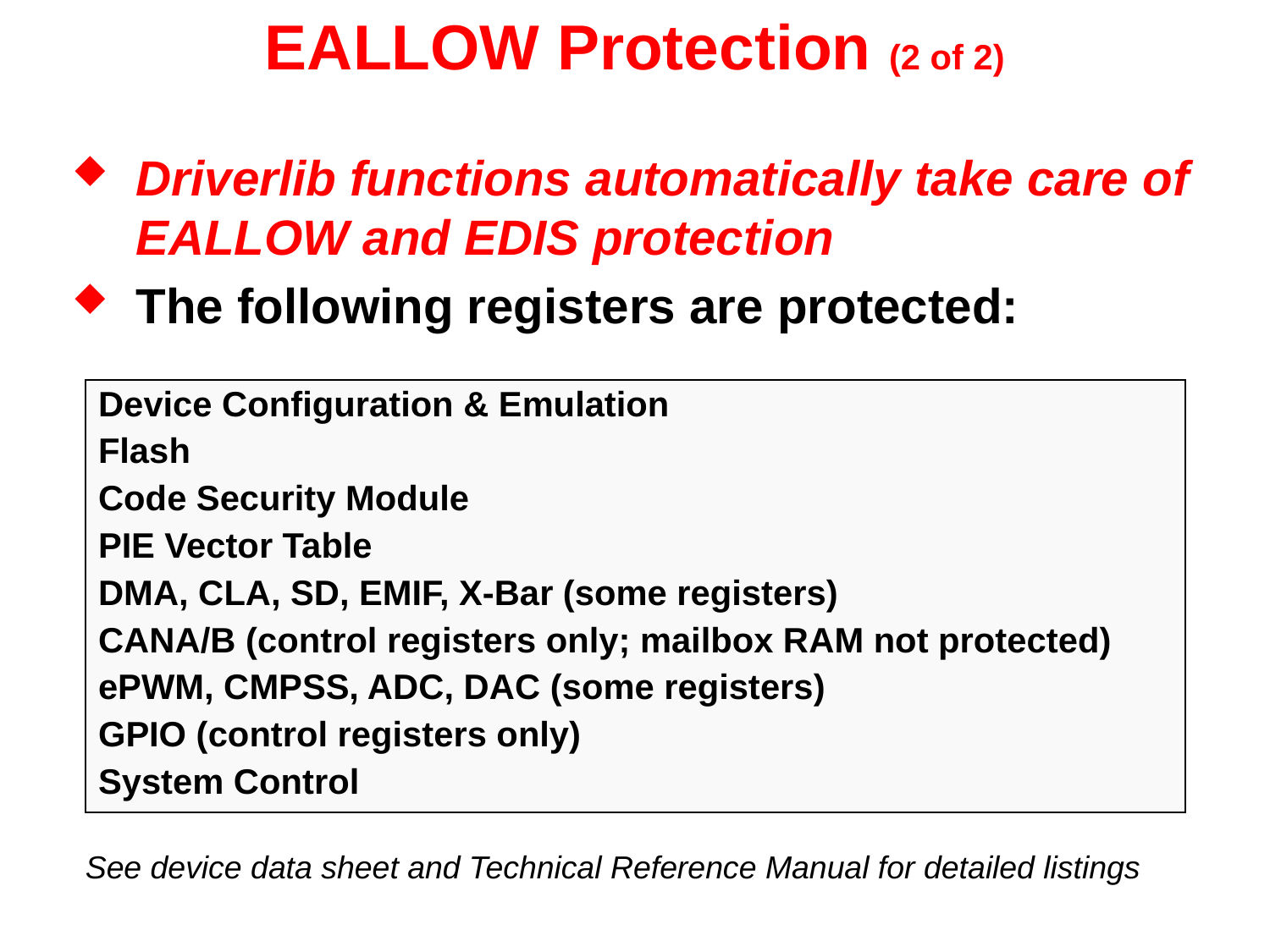

# EALLOW Protection (2 of 2)
Driverlib functions automatically take care of EALLOW and EDIS protection
The following registers are protected:
Device Configuration & Emulation
Flash
Code Security Module
PIE Vector Table
DMA, CLA, SD, EMIF, X-Bar (some registers)
CANA/B (control registers only; mailbox RAM not protected)
ePWM, CMPSS, ADC, DAC (some registers)
GPIO (control registers only)
System Control
See device data sheet and Technical Reference Manual for detailed listings